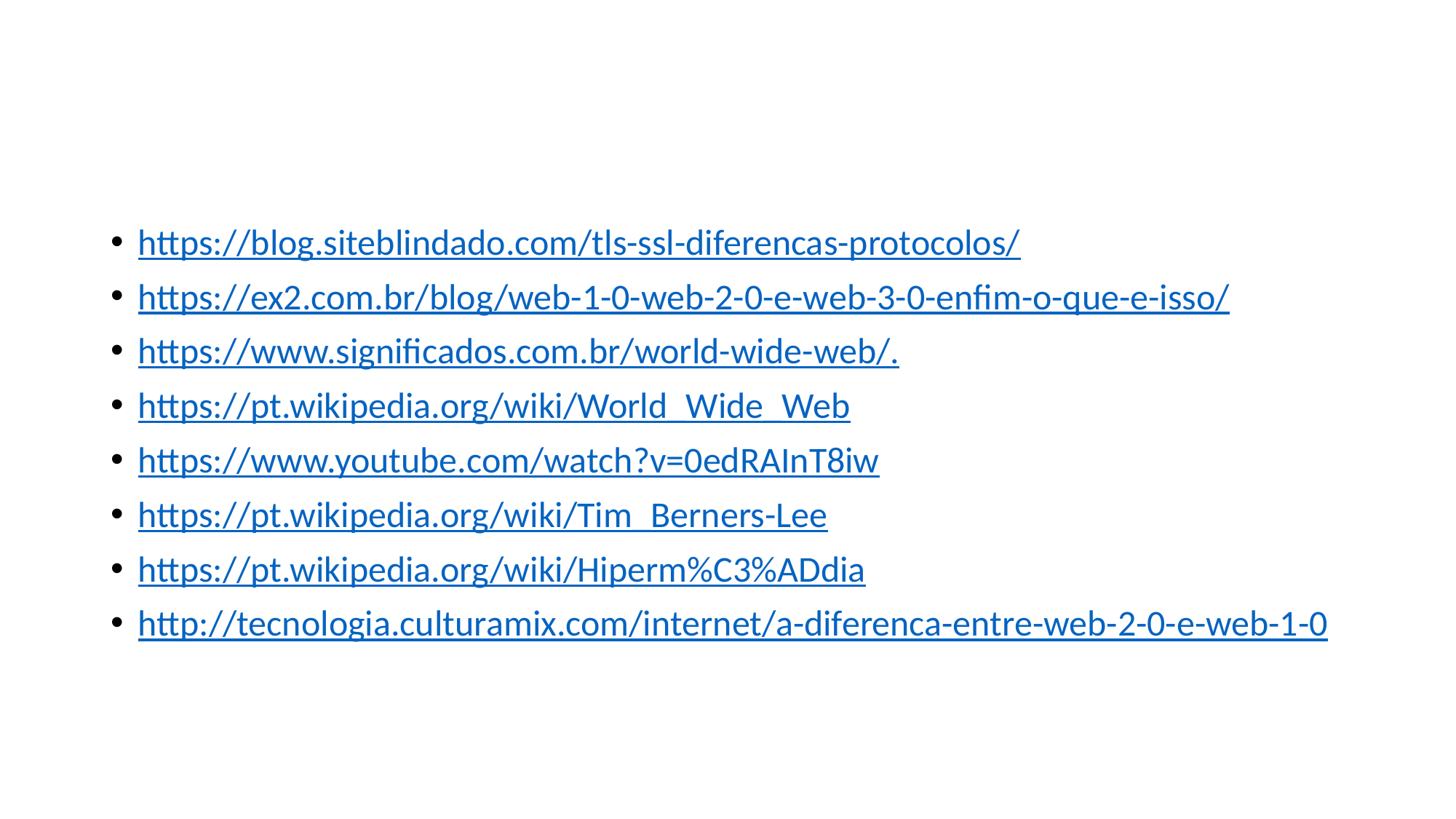

#
https://blog.siteblindado.com/tls-ssl-diferencas-protocolos/
https://ex2.com.br/blog/web-1-0-web-2-0-e-web-3-0-enfim-o-que-e-isso/
https://www.significados.com.br/world-wide-web/.
https://pt.wikipedia.org/wiki/World_Wide_Web
https://www.youtube.com/watch?v=0edRAInT8iw
https://pt.wikipedia.org/wiki/Tim_Berners-Lee
https://pt.wikipedia.org/wiki/Hiperm%C3%ADdia
http://tecnologia.culturamix.com/internet/a-diferenca-entre-web-2-0-e-web-1-0